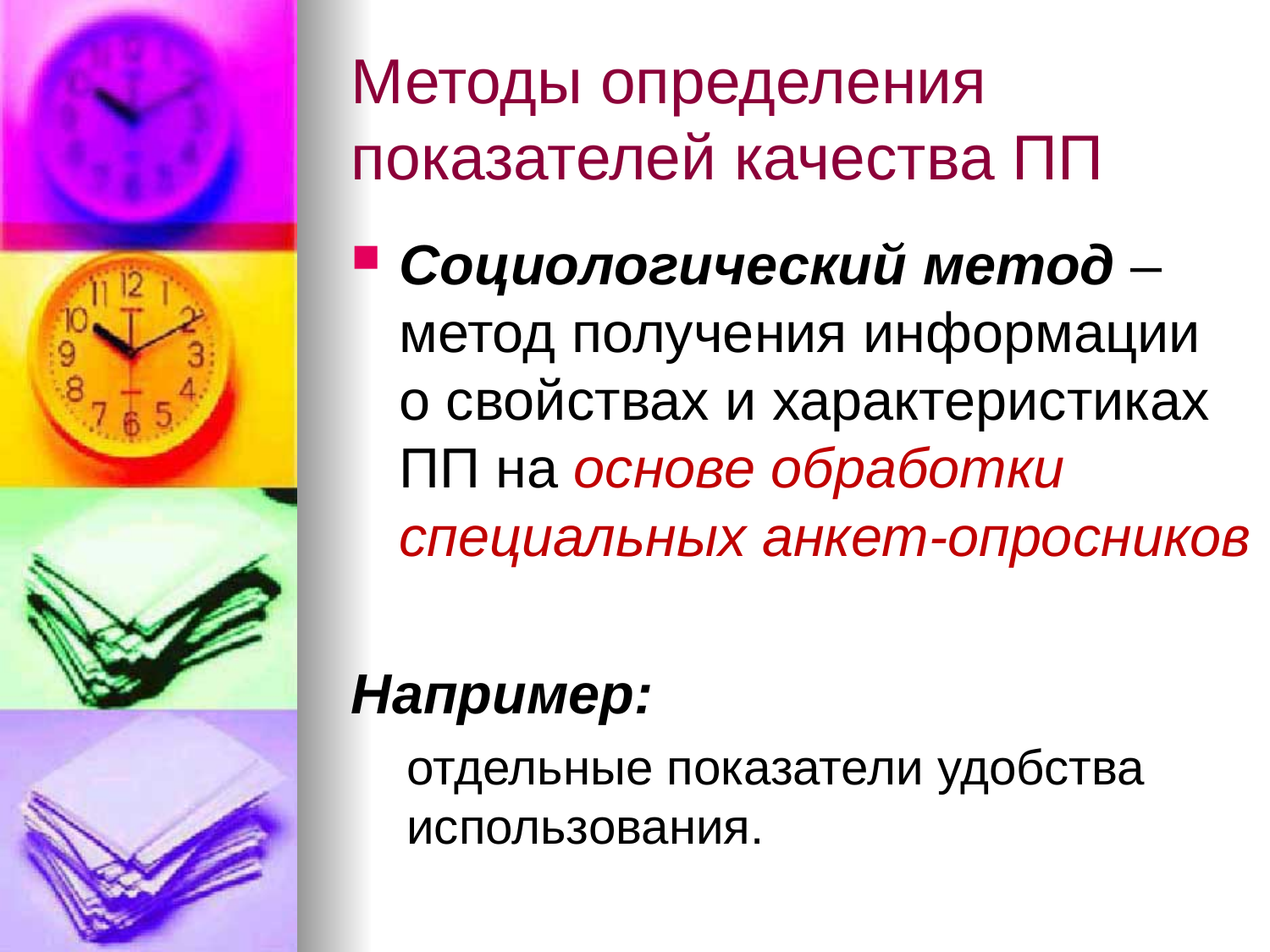

# Методы определения показателей качества ПП
Социологический метод –метод получения информации
о свойствах и характеристиках ПП на основе обработки специальных анкет-опросников

Например:
отдельные показатели удобства использования.